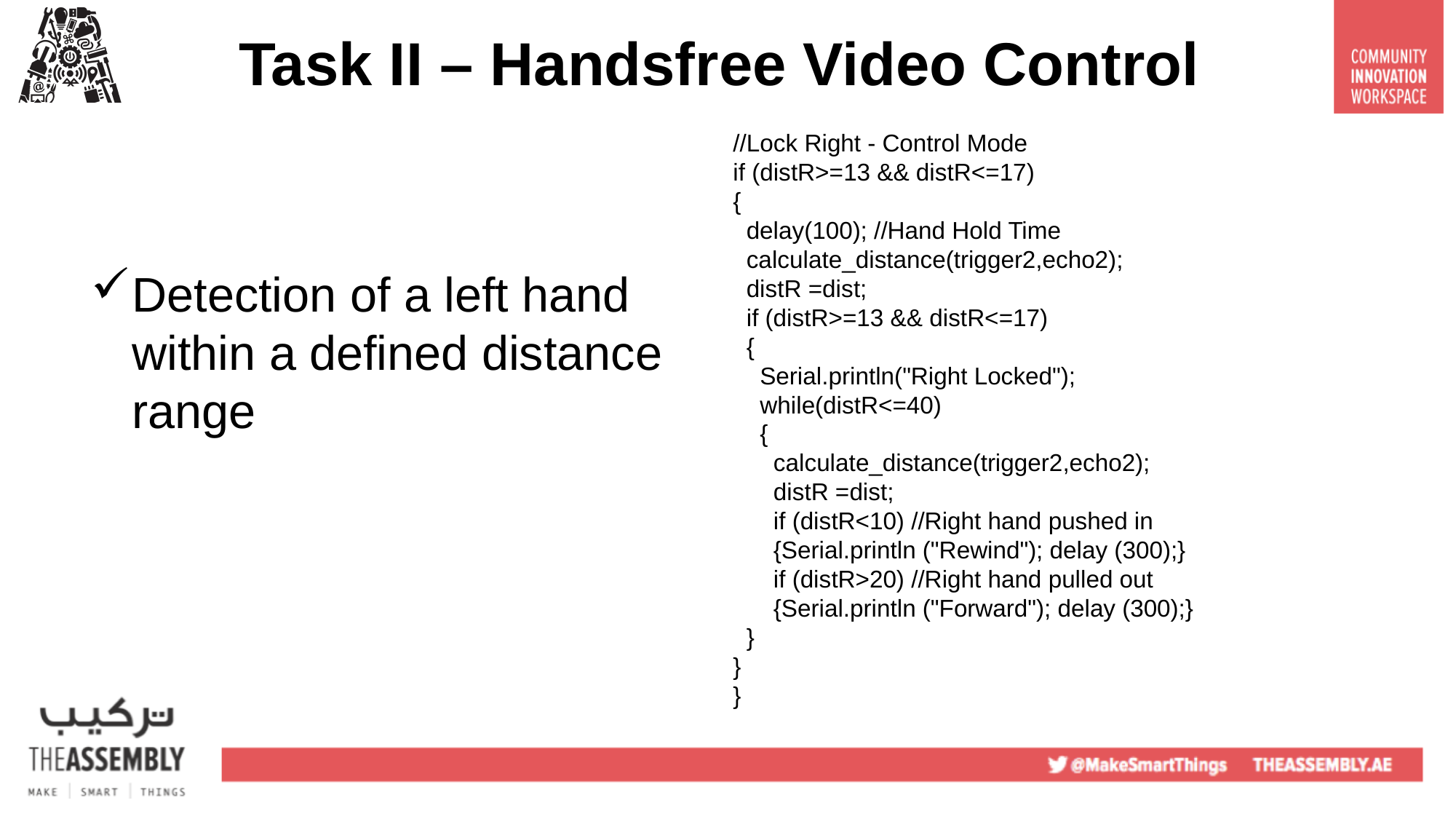

Task II – Handsfree Video Control
//Lock Right - Control Mode
if (distR>=13 && distR<=17)
{
  delay(100); //Hand Hold Time
  calculate_distance(trigger2,echo2);
  distR =dist;
  if (distR>=13 && distR<=17)
  {
    Serial.println("Right Locked");
    while(distR<=40)
    {
      calculate_distance(trigger2,echo2);
      distR =dist;
      if (distR<10) //Right hand pushed in
      {Serial.println ("Rewind"); delay (300);}
      if (distR>20) //Right hand pulled out
      {Serial.println ("Forward"); delay (300);}
  }
}
}
Detection of a left hand within a defined distance range